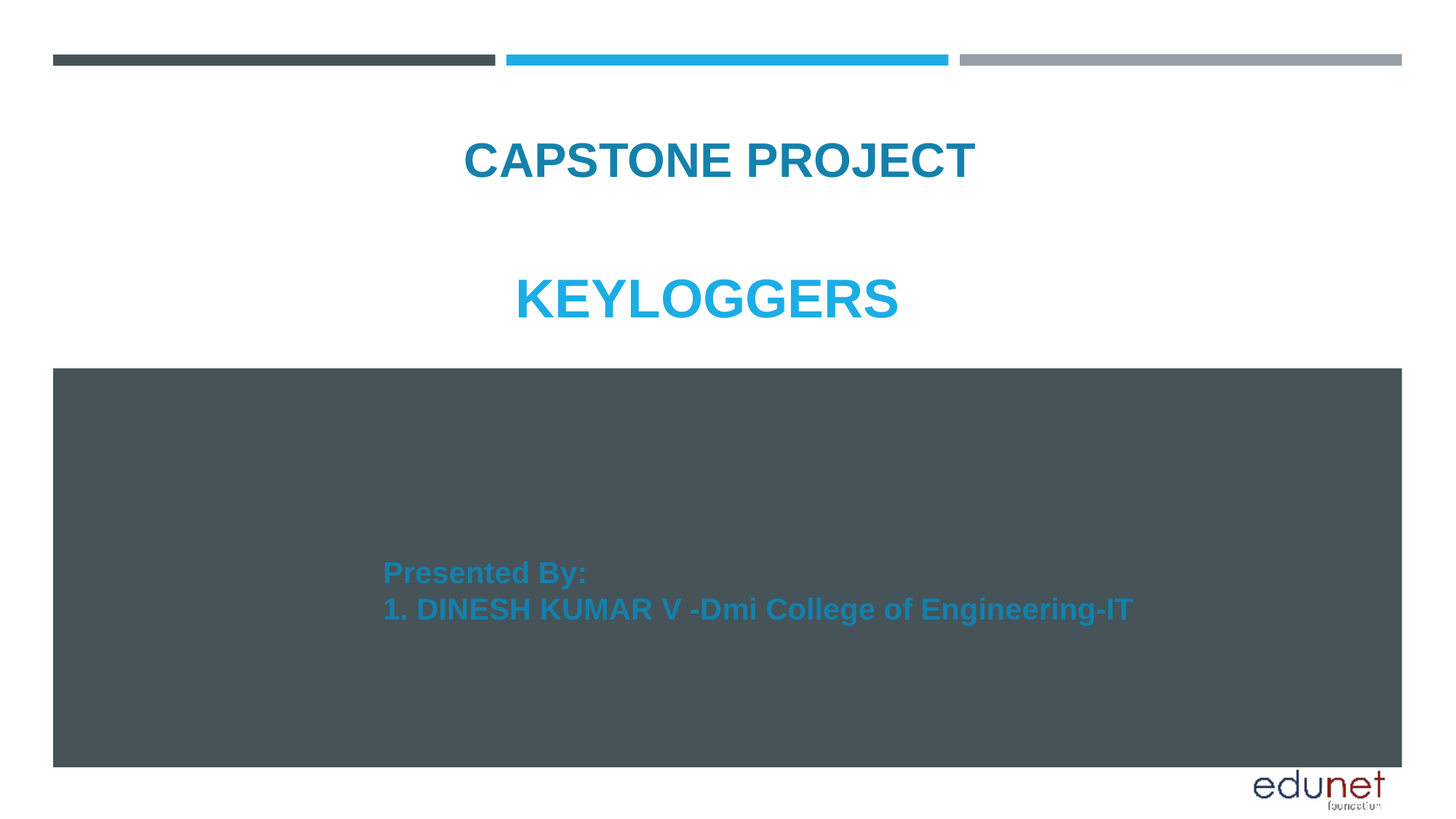

CAPSTONE PROJECT
# keyloggers
Presented By:
1. DINESH KUMAR V -Dmi College of Engineering-IT